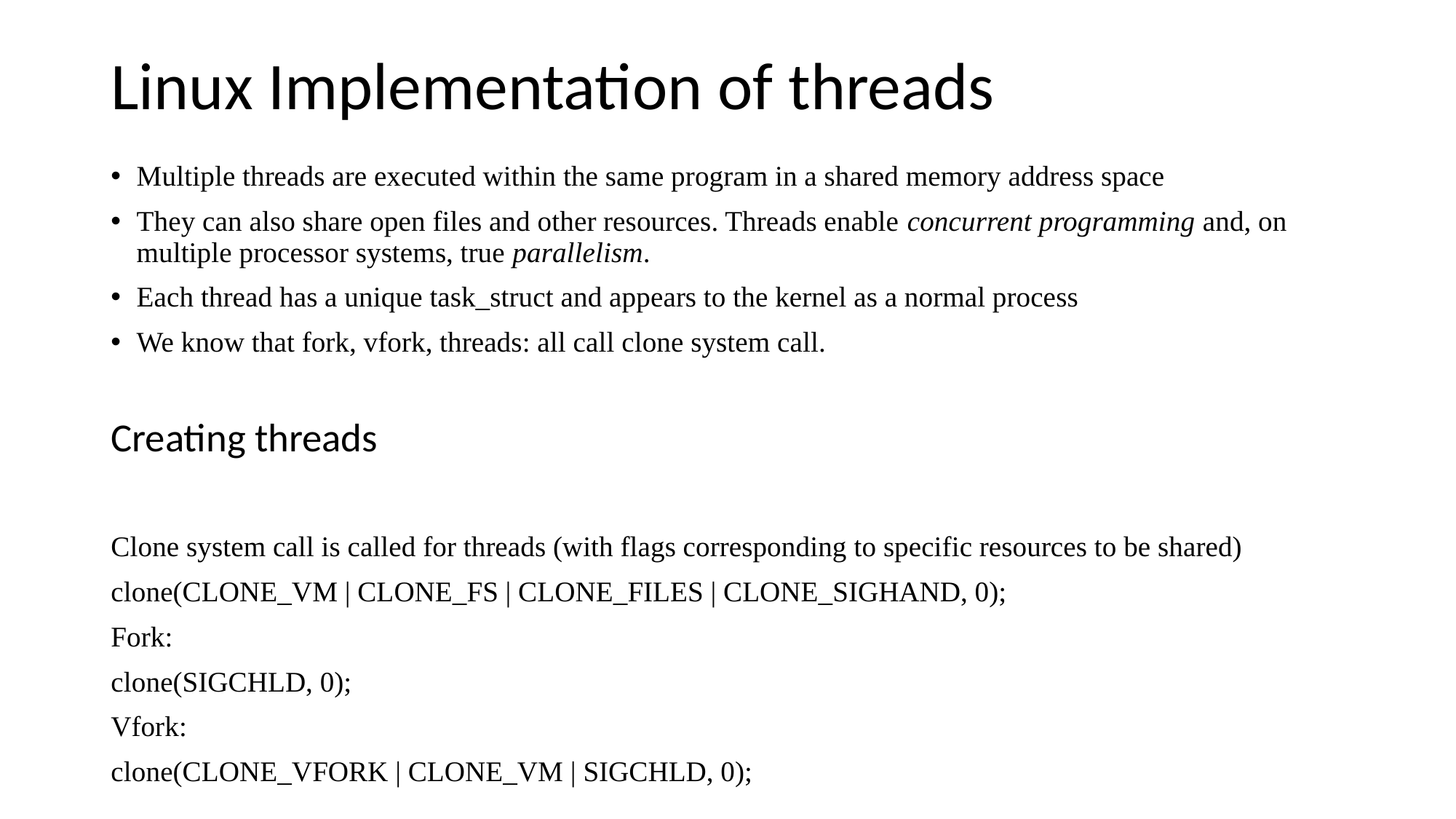

# Linux Implementation of threads
Multiple threads are executed within the same program in a shared memory address space
They can also share open files and other resources. Threads enable concurrent programming and, on multiple processor systems, true parallelism.
Each thread has a unique task_struct and appears to the kernel as a normal process
We know that fork, vfork, threads: all call clone system call.

Creating threads

Clone system call is called for threads (with flags corresponding to specific resources to be shared)
clone(CLONE_VM | CLONE_FS | CLONE_FILES | CLONE_SIGHAND, 0);
Fork:
clone(SIGCHLD, 0);
Vfork:
clone(CLONE_VFORK | CLONE_VM | SIGCHLD, 0);